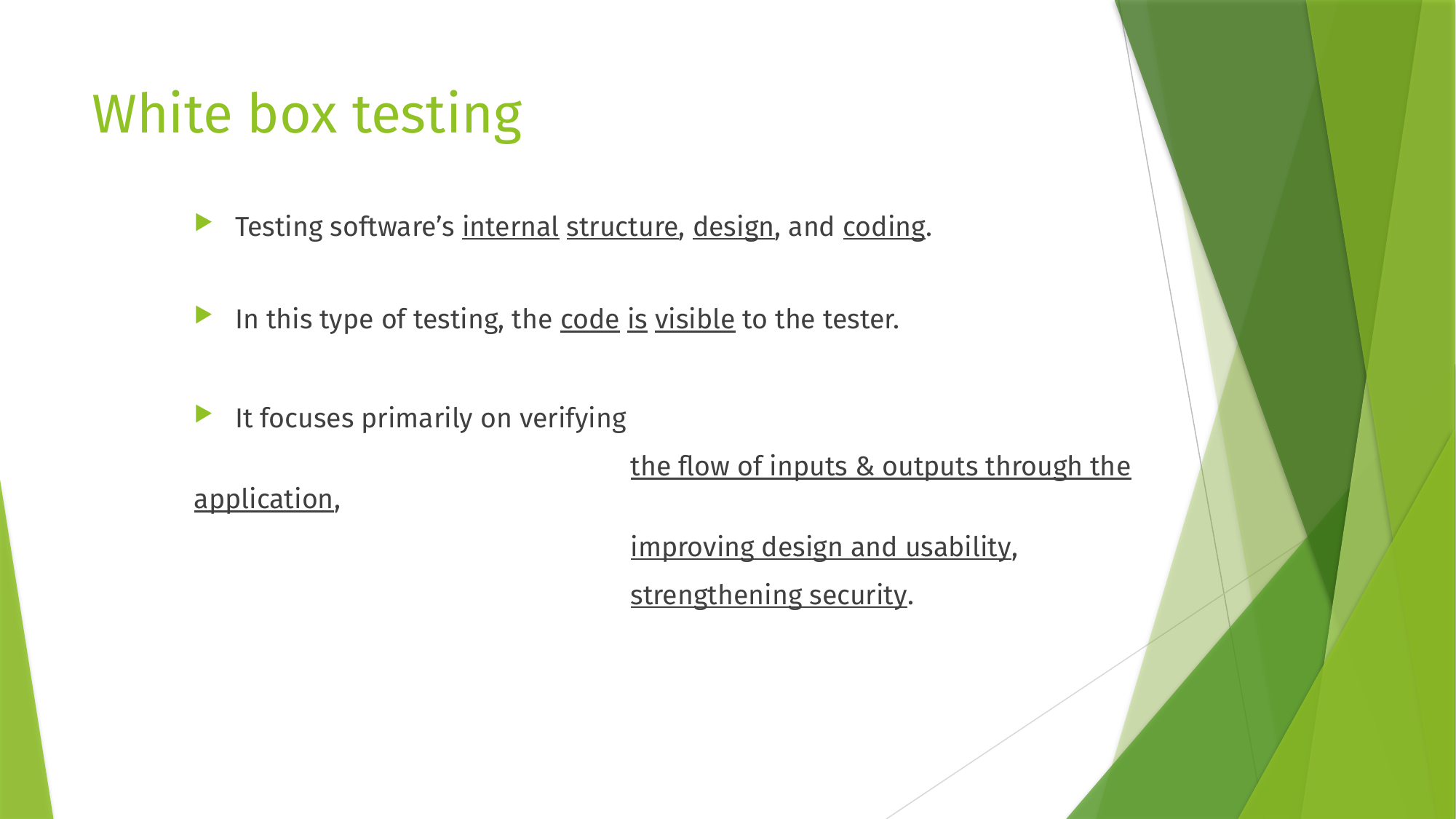

# White box testing
Testing software’s internal structure, design, and coding.

In this type of testing, the code is visible to the tester.

It focuses primarily on verifying
				the flow of inputs & outputs through the application,
				improving design and usability,
				strengthening security.